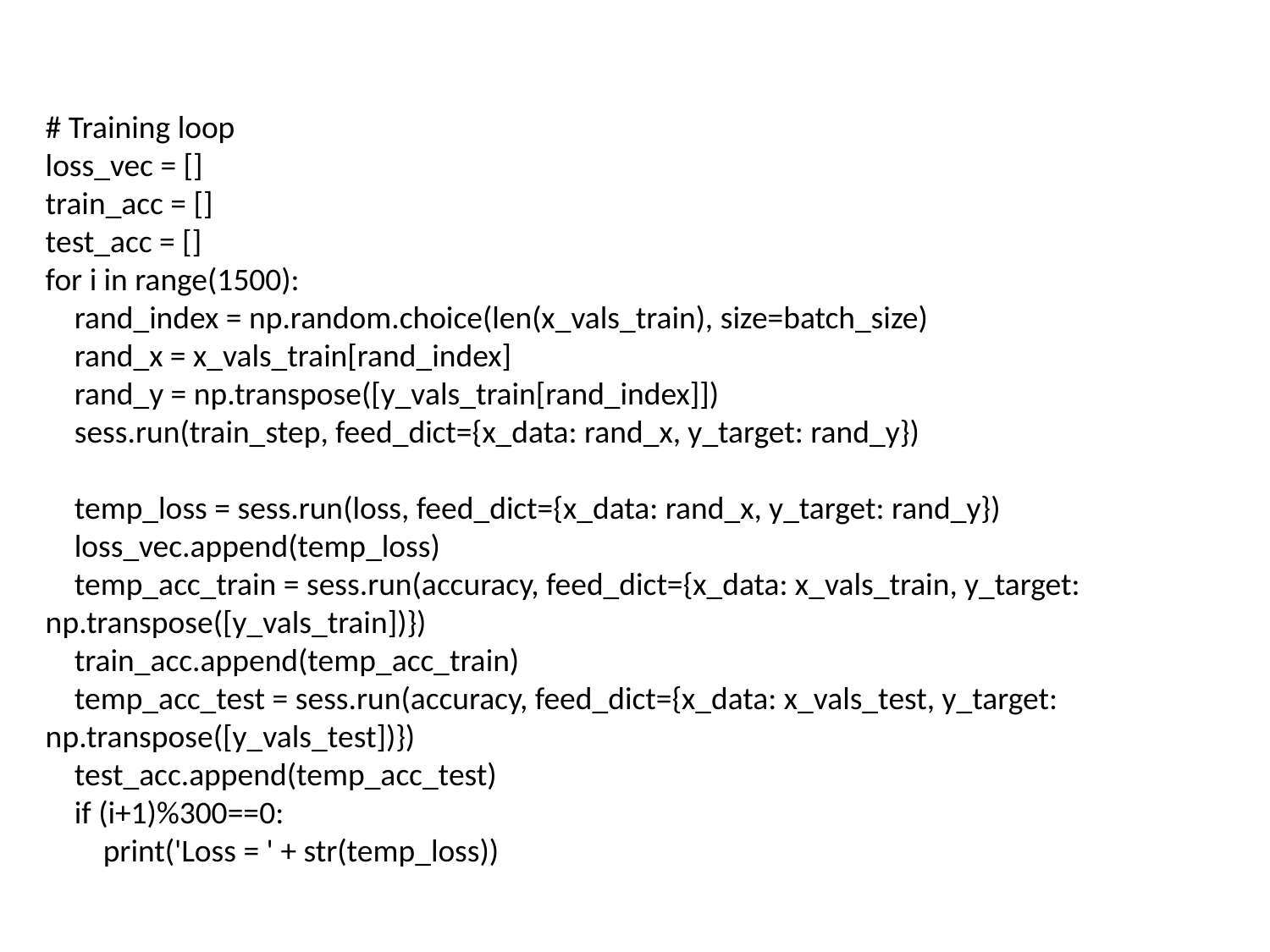

# Training loop
loss_vec = []
train_acc = []
test_acc = []
for i in range(1500):
    rand_index = np.random.choice(len(x_vals_train), size=batch_size)
    rand_x = x_vals_train[rand_index]
    rand_y = np.transpose([y_vals_train[rand_index]])
    sess.run(train_step, feed_dict={x_data: rand_x, y_target: rand_y})

    temp_loss = sess.run(loss, feed_dict={x_data: rand_x, y_target: rand_y})
    loss_vec.append(temp_loss)
    temp_acc_train = sess.run(accuracy, feed_dict={x_data: x_vals_train, y_target: np.transpose([y_vals_train])})
    train_acc.append(temp_acc_train)
    temp_acc_test = sess.run(accuracy, feed_dict={x_data: x_vals_test, y_target: np.transpose([y_vals_test])})
    test_acc.append(temp_acc_test)
    if (i+1)%300==0:
        print('Loss = ' + str(temp_loss))